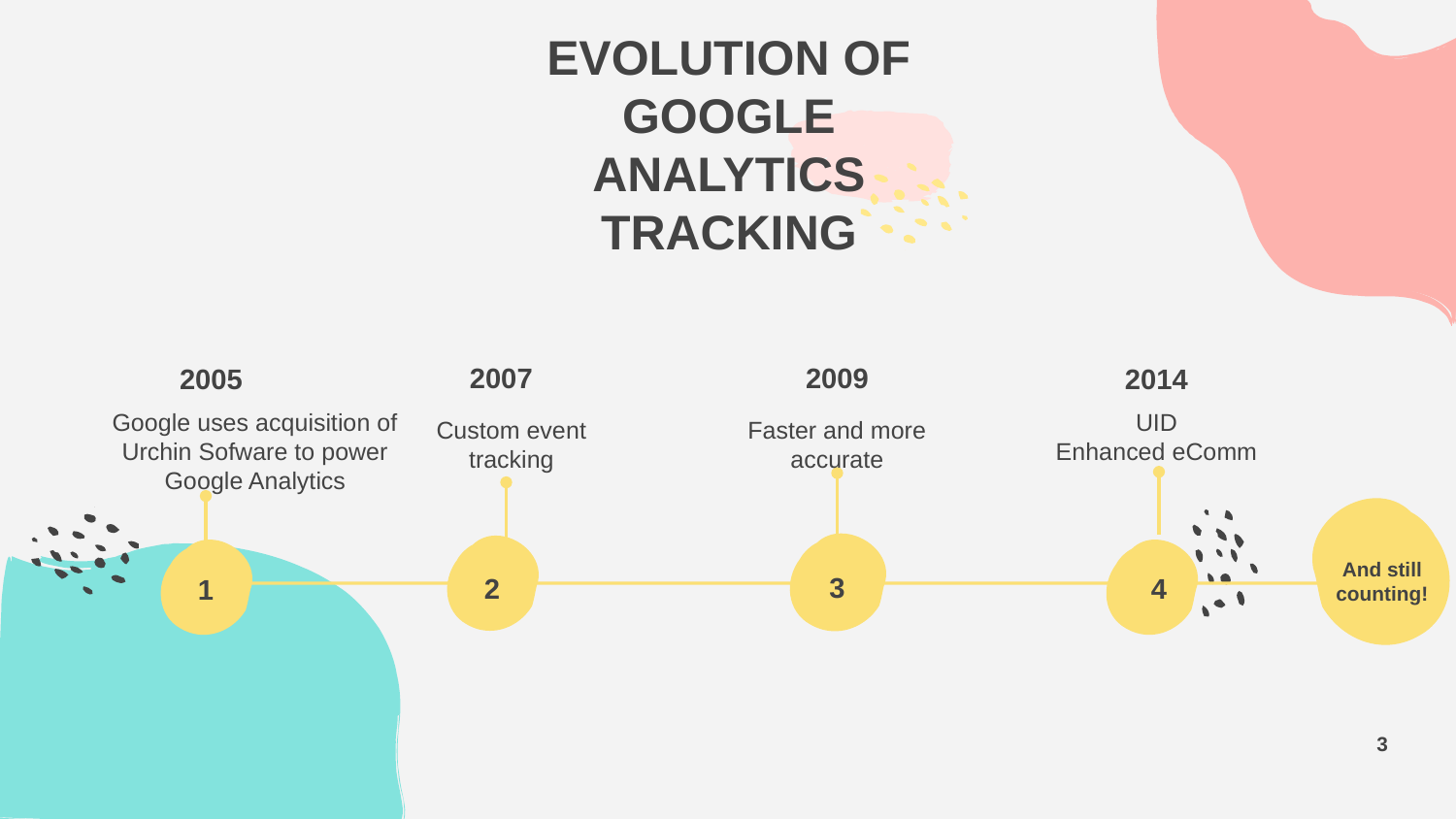

# EVOLUTION OF GOOGLE ANALYTICS TRACKING
2007
2009
2014
2005
Google uses acquisition of Urchin Sofware to power Google Analytics
UID
Enhanced eComm
Faster and more accurate

Custom event tracking

4
2
1

And still counting!
3
3